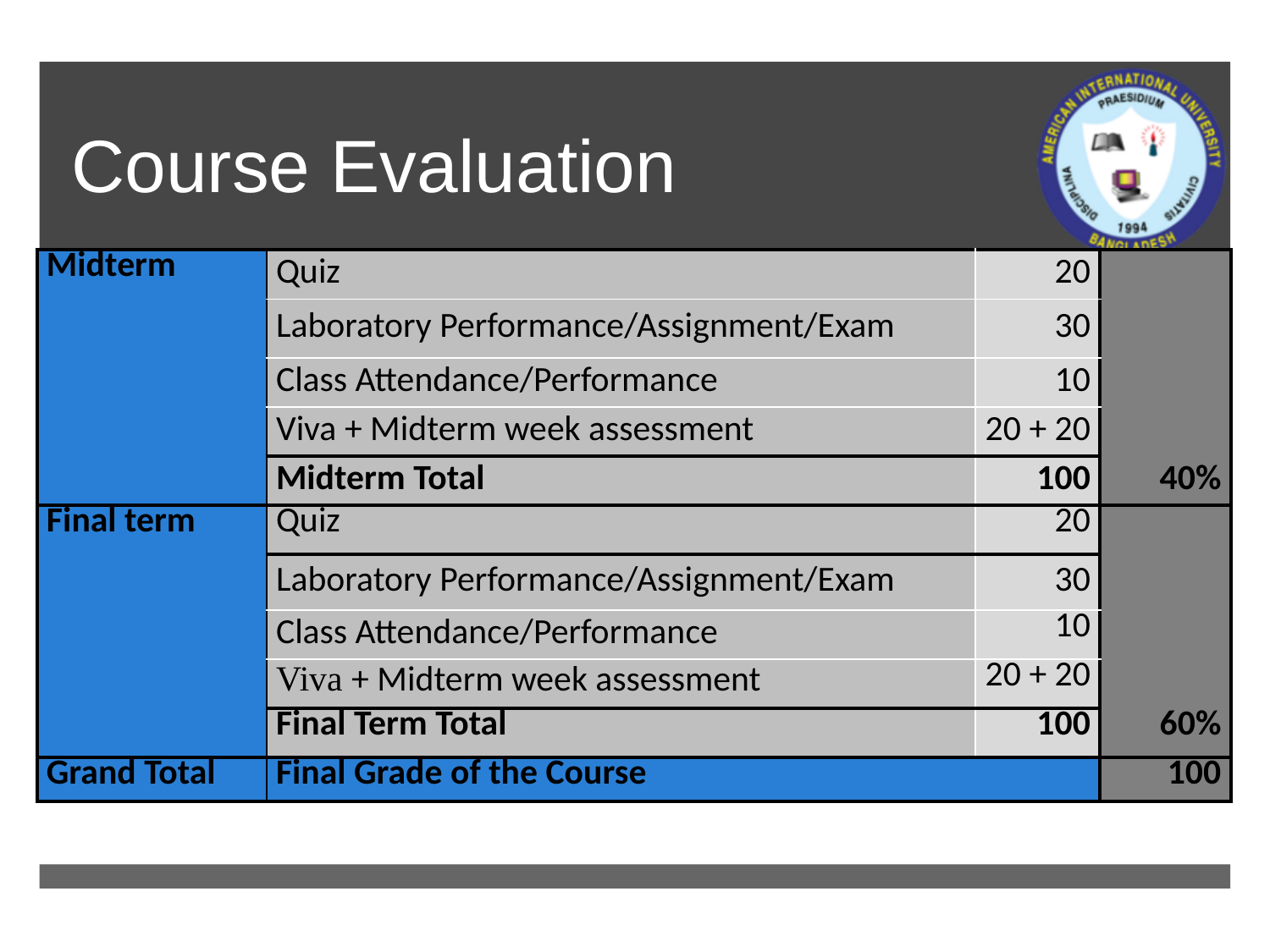

# Course Evaluation
| Midterm | Quiz | 20 |  |
| --- | --- | --- | --- |
|  | Laboratory Performance/Assignment/Exam | 30 |  |
|  | Class Attendance/Performance | 10 |  |
|  | Viva + Midterm week assessment | 20 + 20 |  |
|  | Midterm Total | 100 | 40% |
| Final term | Quiz | 20 |  |
|  | Laboratory Performance/Assignment/Exam | 30 |  |
|  | Class Attendance/Performance | 10 |  |
|  | Viva + Midterm week assessment | 20 + 20 |  |
|  | Final Term Total | 100 | 60% |
| Grand Total | Final Grade of the Course |  | 100 |